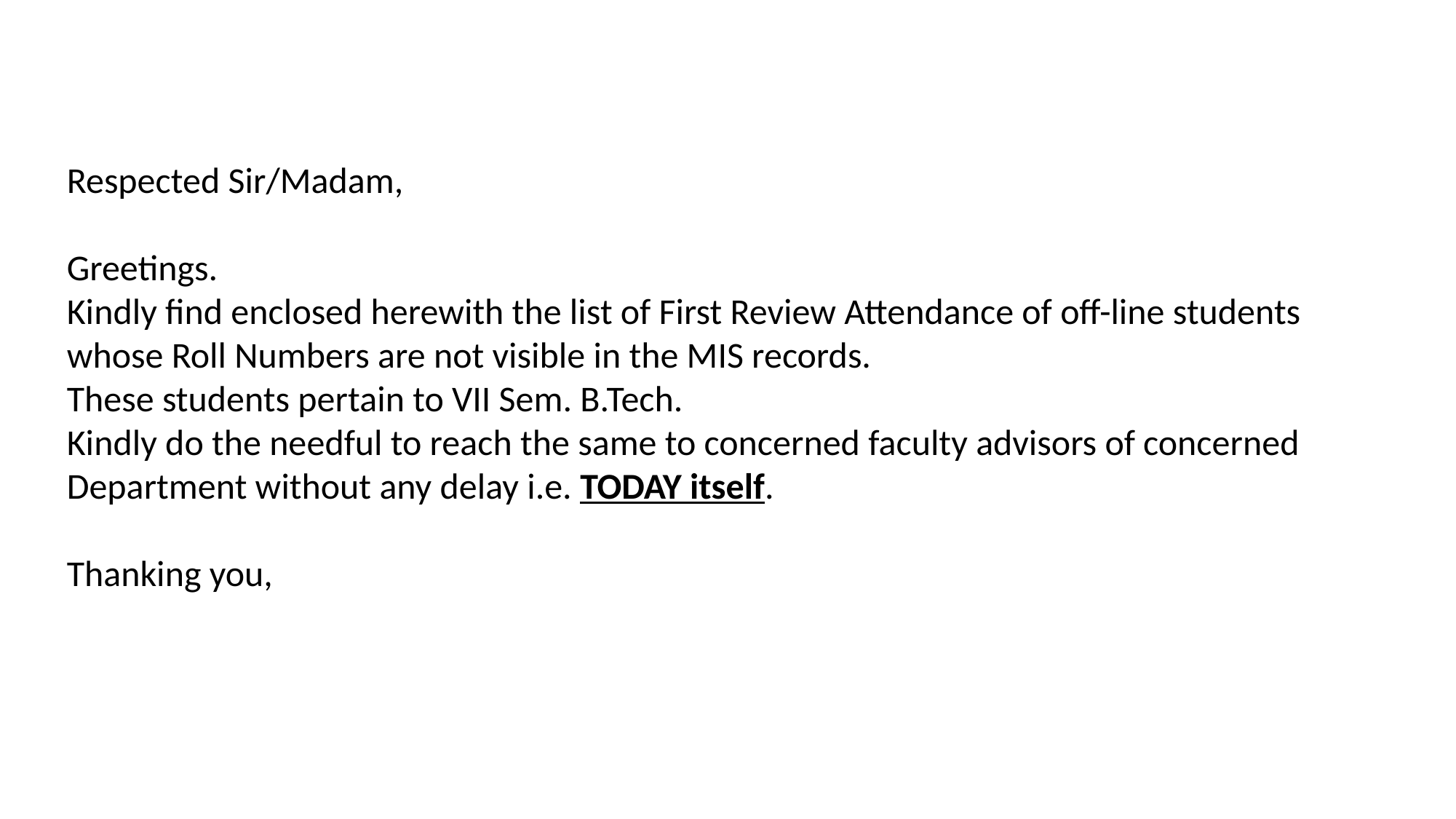

Respected Sir/Madam,
Greetings.
Kindly find enclosed herewith the list of First Review Attendance of off-line students whose Roll Numbers are not visible in the MIS records.
These students pertain to VII Sem. B.Tech.
Kindly do the needful to reach the same to concerned faculty advisors of concerned Department without any delay i.e. TODAY itself.
Thanking you,